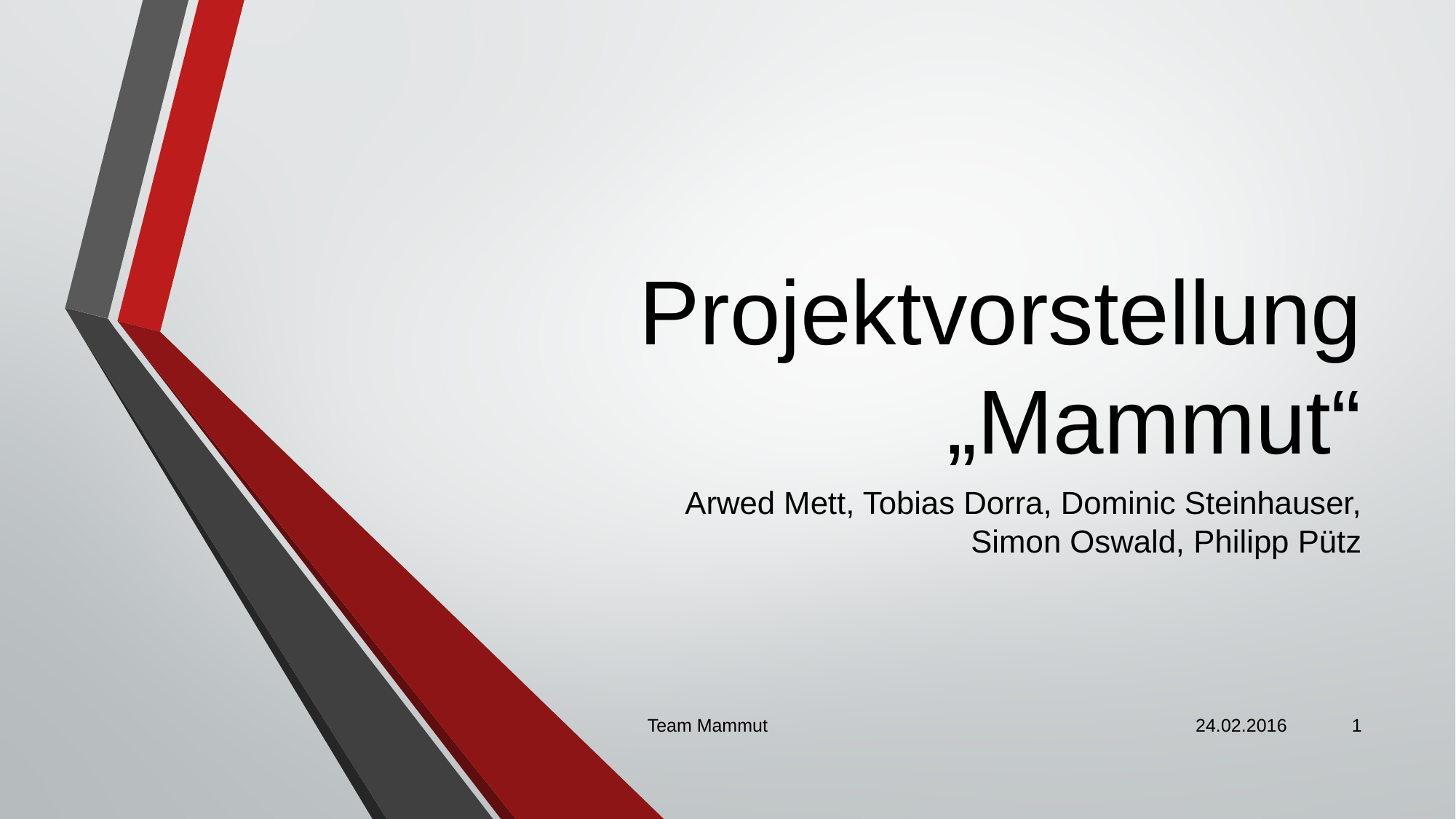

# Projektvorstellung „Mammut“
Arwed Mett, Tobias Dorra, Dominic Steinhauser,
 Simon Oswald, Philipp Pütz
Team Mammut
24.02.2016
1